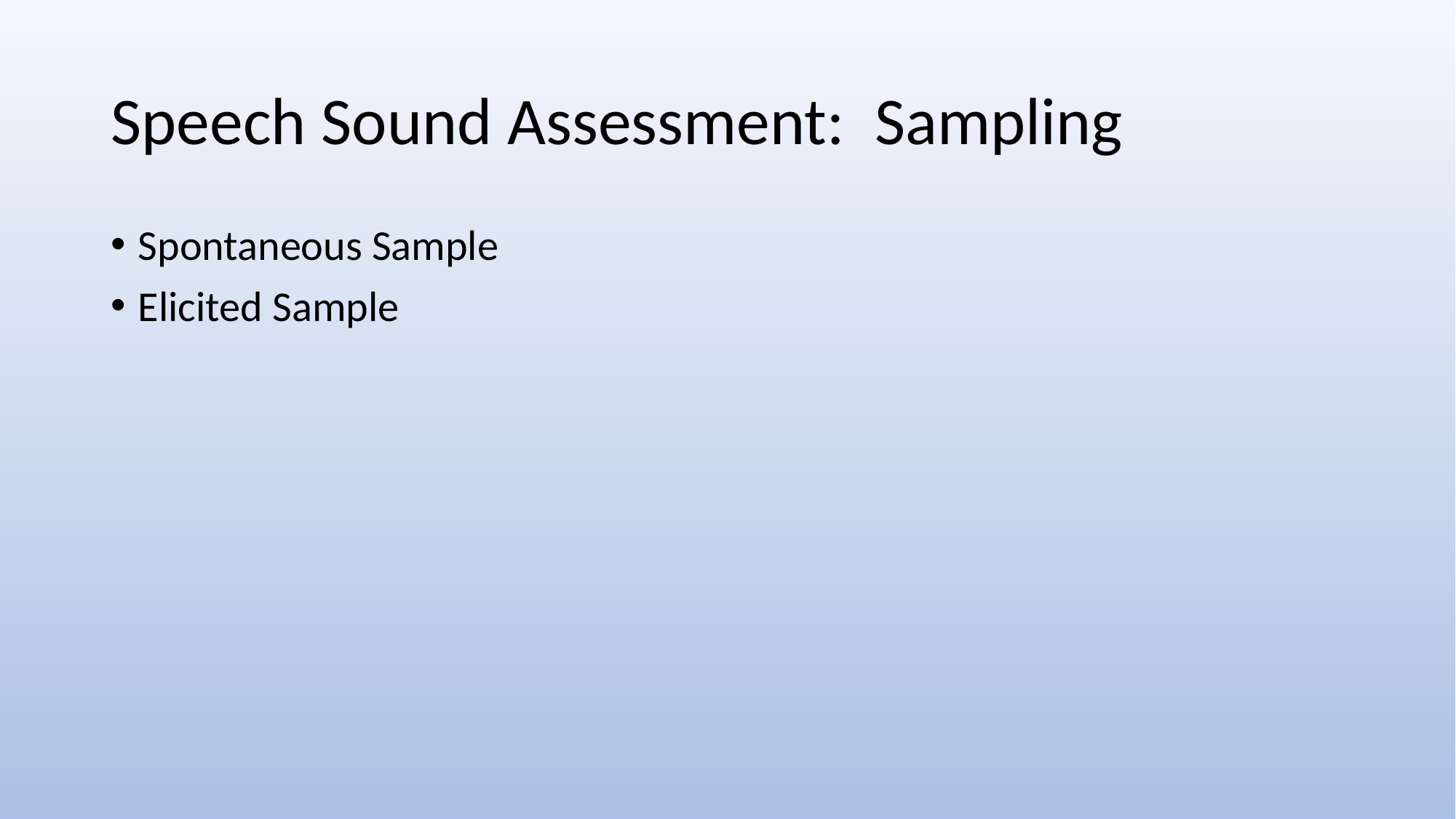

# Speech Sound Assessment:  Sampling
Spontaneous Sample
Elicited Sample